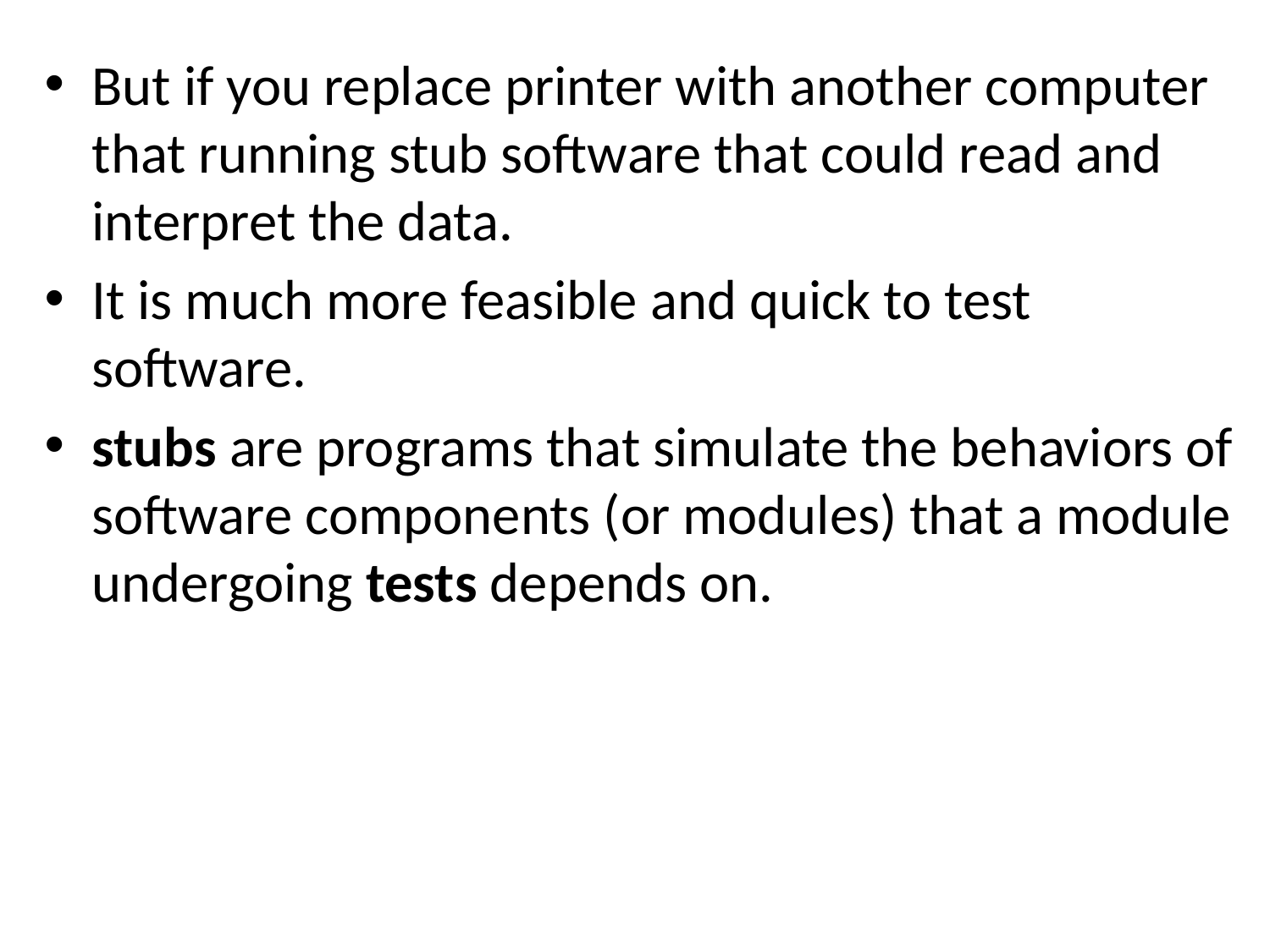

But if you replace printer with another computer that running stub software that could read and interpret the data.
It is much more feasible and quick to test software.
stubs are programs that simulate the behaviors of software components (or modules) that a module undergoing tests depends on.